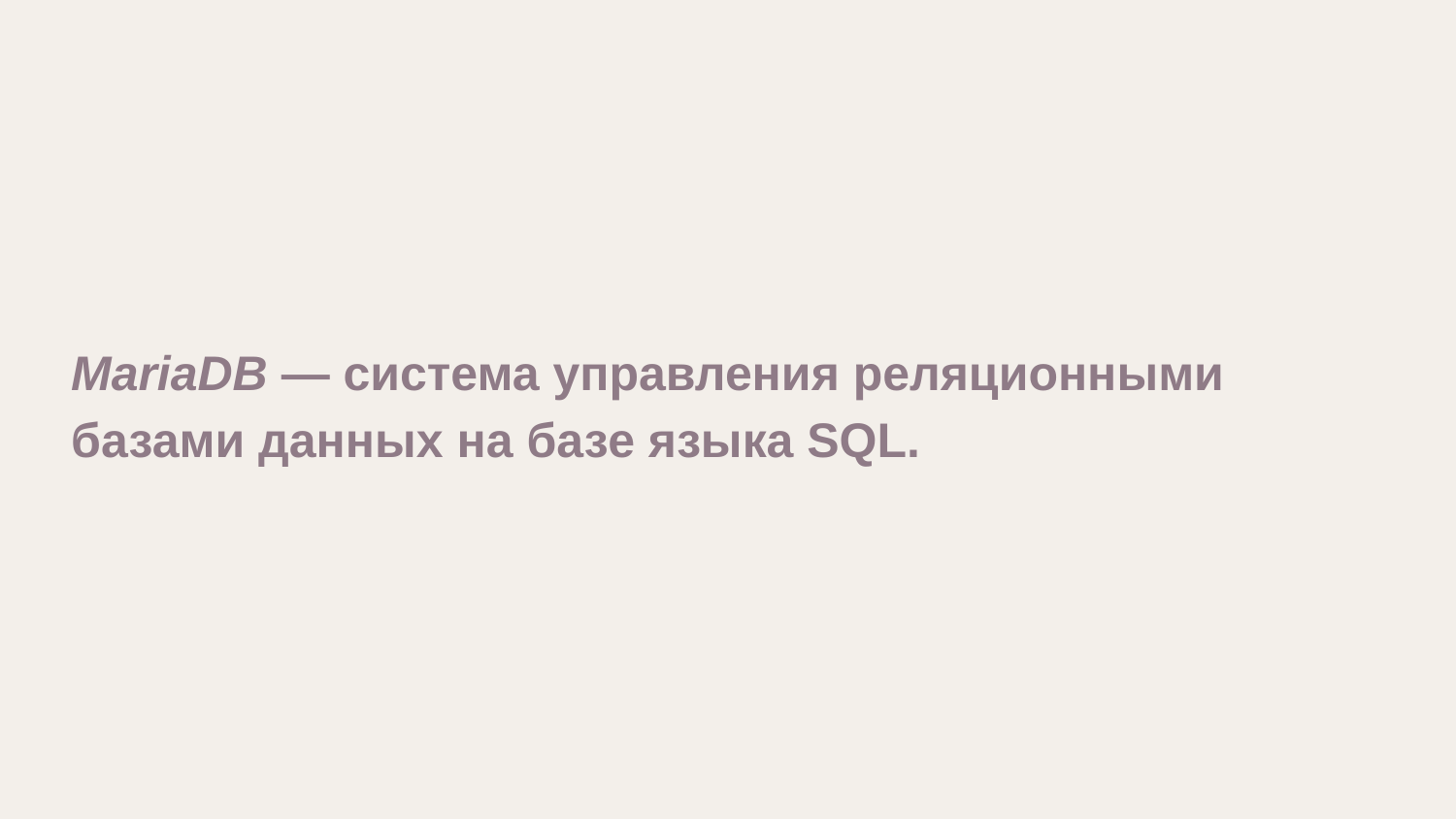

MariaDB — система управления реляционными базами данных на базе языка SQL.